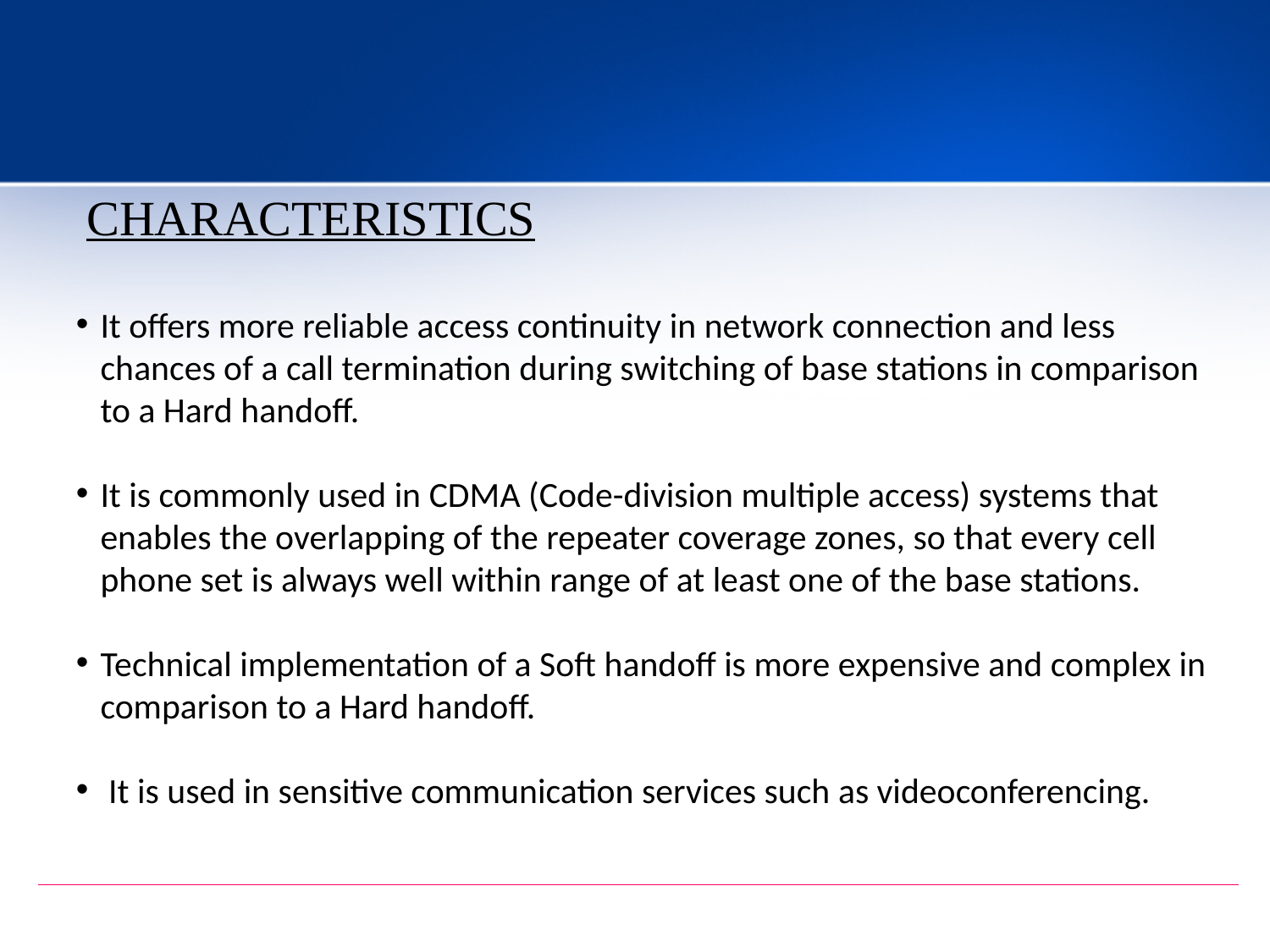

CHARACTERISTICS
It offers more reliable access continuity in network connection and less chances of a call termination during switching of base stations in comparison to a Hard handoff.

It is commonly used in CDMA (Code-division multiple access) systems that enables the overlapping of the repeater coverage zones, so that every cell phone set is always well within range of at least one of the base stations.

Technical implementation of a Soft handoff is more expensive and complex in comparison to a Hard handoff.

 It is used in sensitive communication services such as videoconferencing.